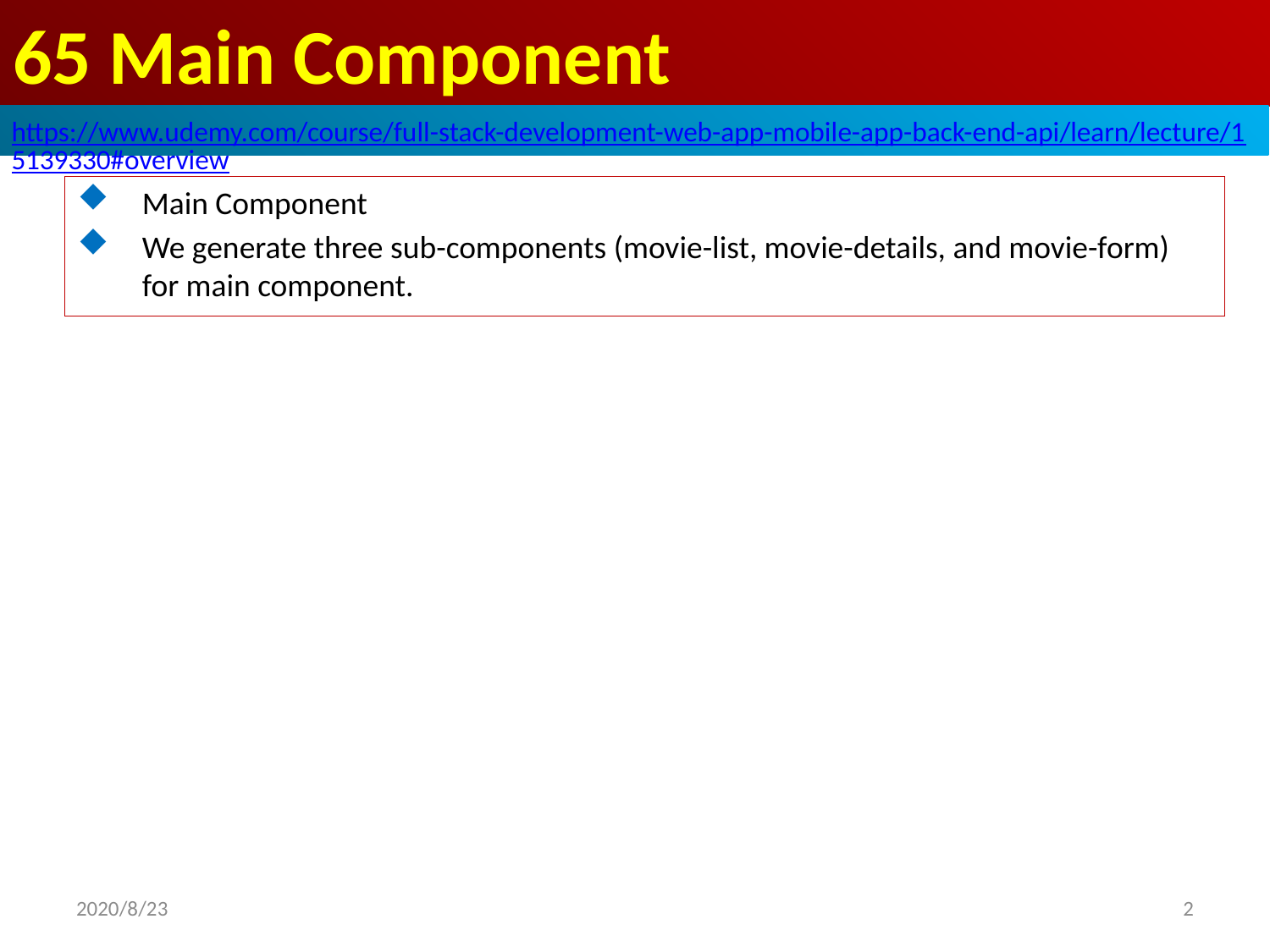

# 65 Main Component
https://www.udemy.com/course/full-stack-development-web-app-mobile-app-back-end-api/learn/lecture/15139330#overview
Main Component
We generate three sub-components (movie-list, movie-details, and movie-form) for main component.

2
2020/8/23